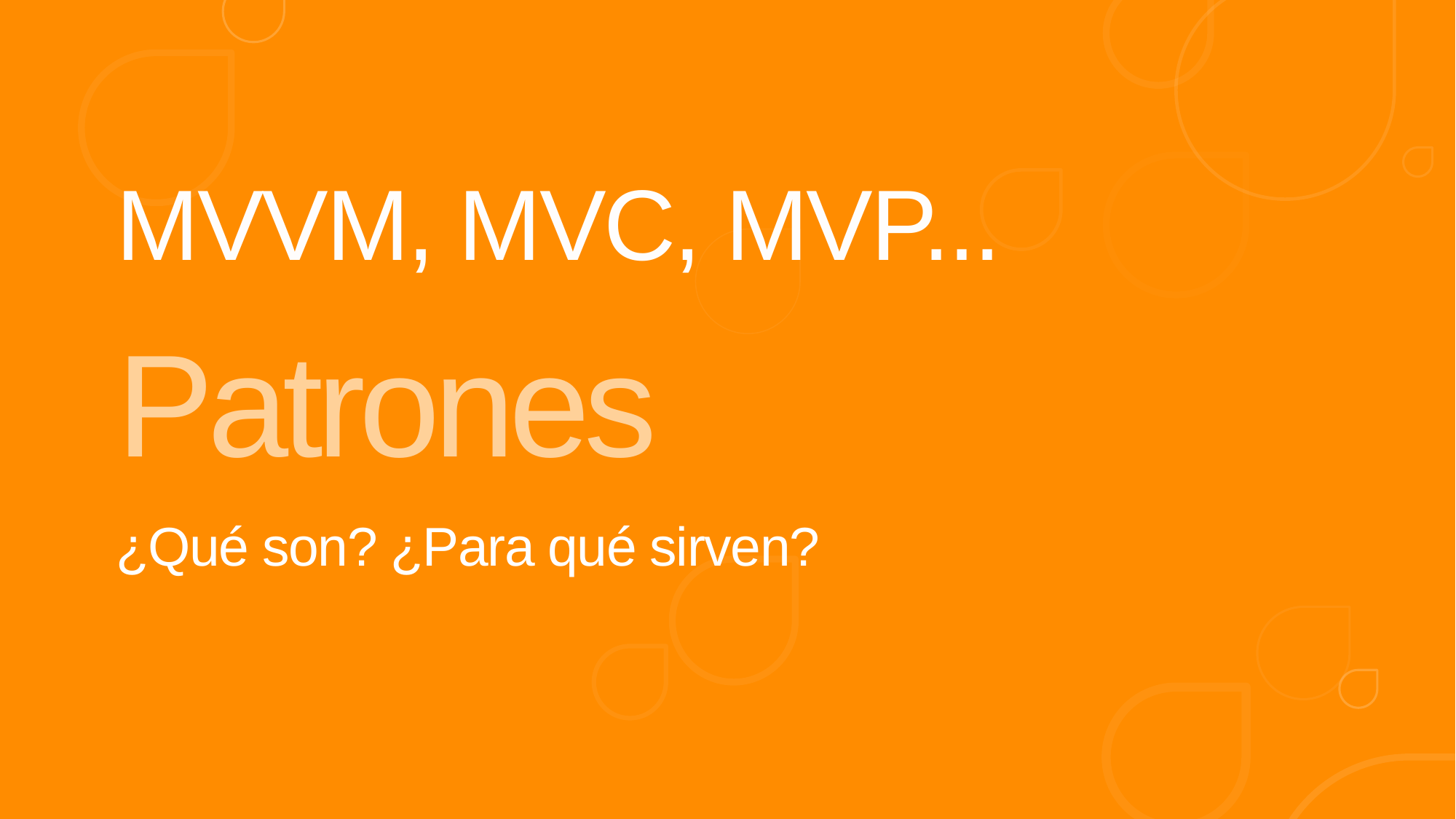

MVVM, MVC, MVP...
Patrones
¿Qué son? ¿Para qué sirven?